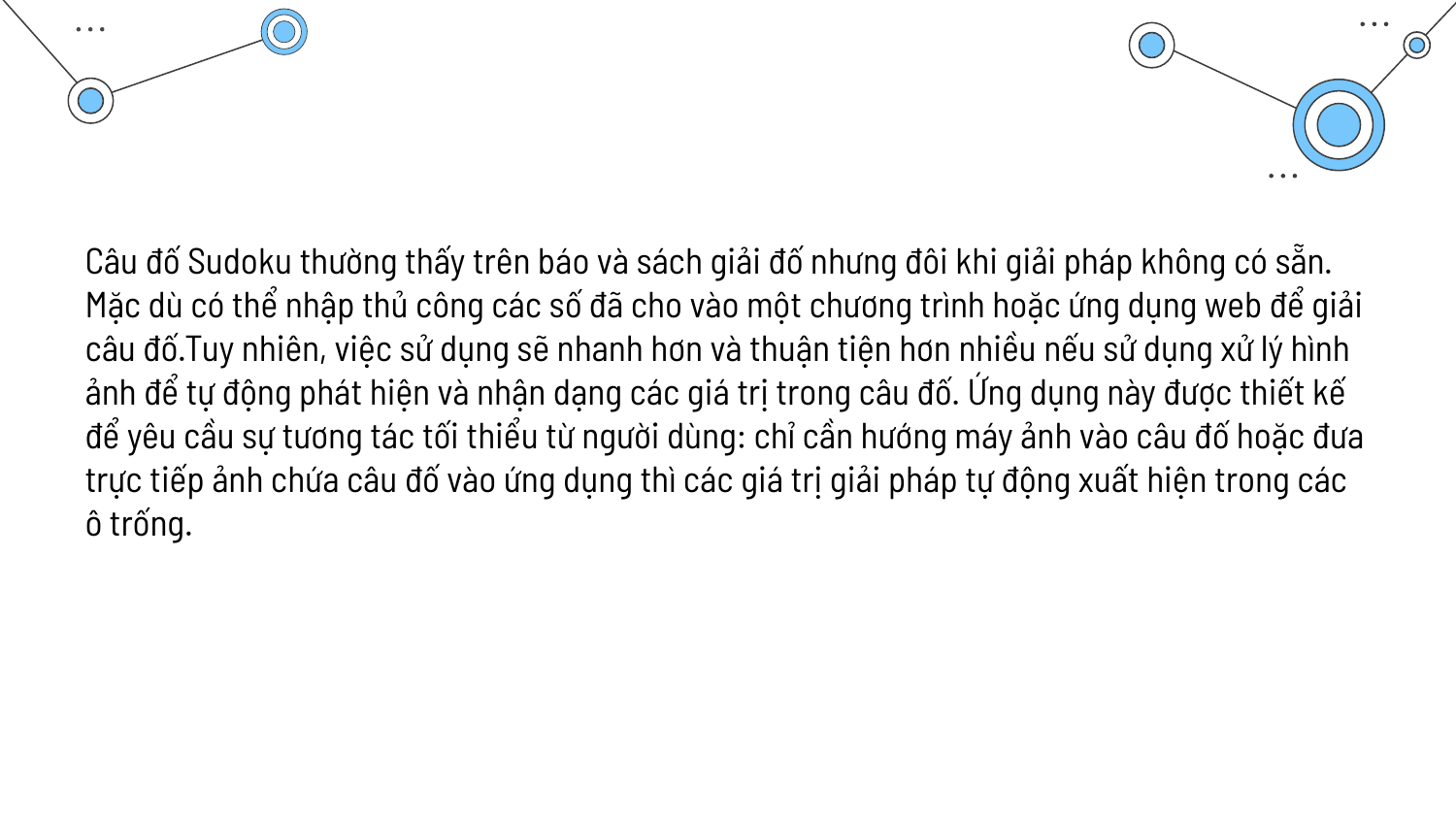

Câu đố Sudoku thường thấy trên báo và sách giải đố nhưng đôi khi giải pháp không có sẵn. Mặc dù có thể nhập thủ công các số đã cho vào một chương trình hoặc ứng dụng web để giải câu đố.Tuy nhiên, việc sử dụng sẽ nhanh hơn và thuận tiện hơn nhiều nếu sử dụng xử lý hình ảnh để tự động phát hiện và nhận dạng các giá trị trong câu đố. Ứng dụng này được thiết kế để yêu cầu sự tương tác tối thiểu từ người dùng: chỉ cần hướng máy ảnh vào câu đố hoặc đưa trực tiếp ảnh chứa câu đố vào ứng dụng thì các giá trị giải pháp tự động xuất hiện trong các ô trống.